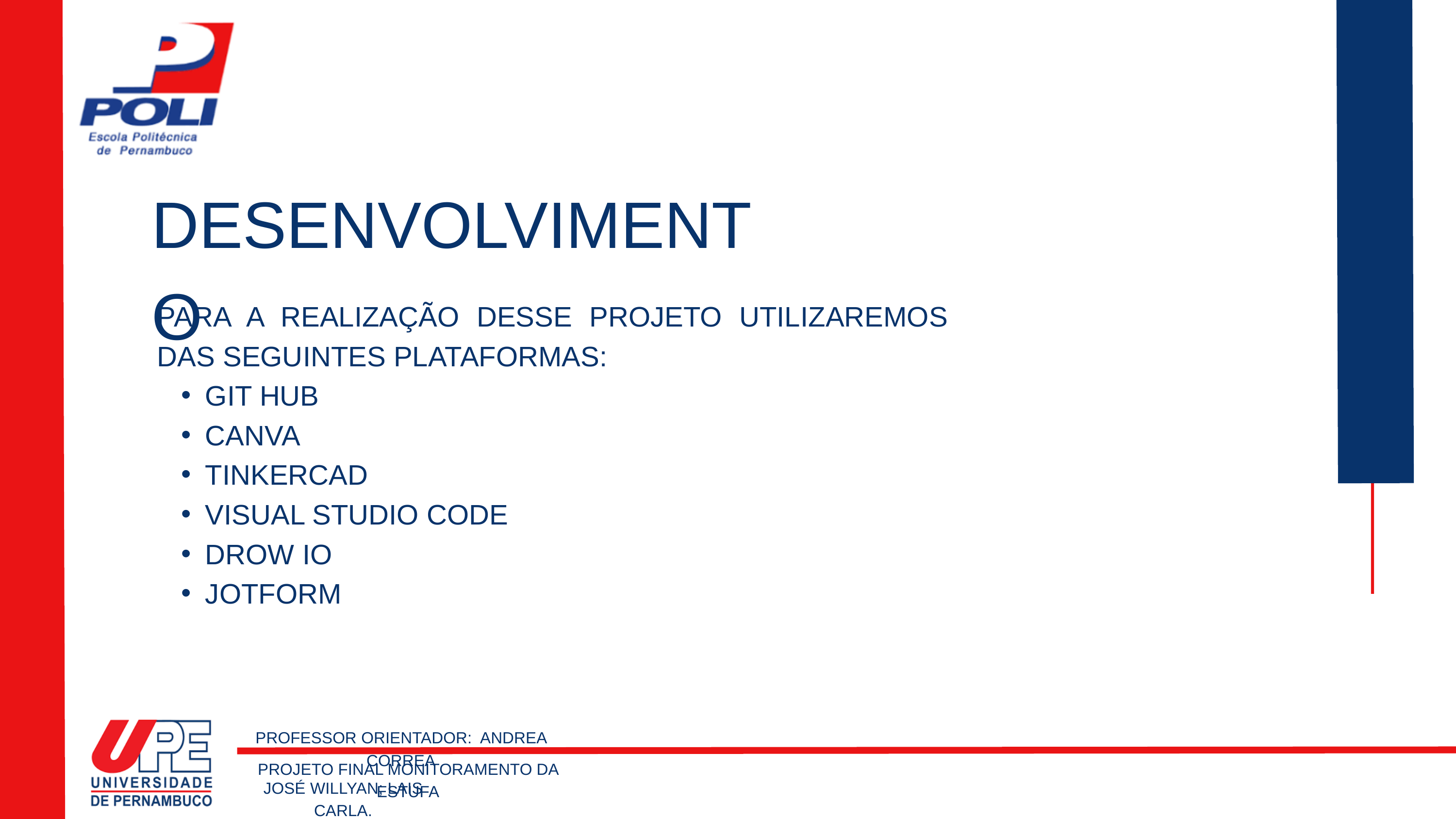

DESENVOLVIMENTO
PARA A REALIZAÇÃO DESSE PROJETO UTILIZAREMOS DAS SEGUINTES PLATAFORMAS:
GIT HUB
CANVA
TINKERCAD
VISUAL STUDIO CODE
DROW IO
JOTFORM

PROFESSOR ORIENTADOR:  ANDREA CORREA

PROJETO FINAL MONITORAMENTO DA ESTUFA
JOSÉ WILLYAN; LAIS CARLA.